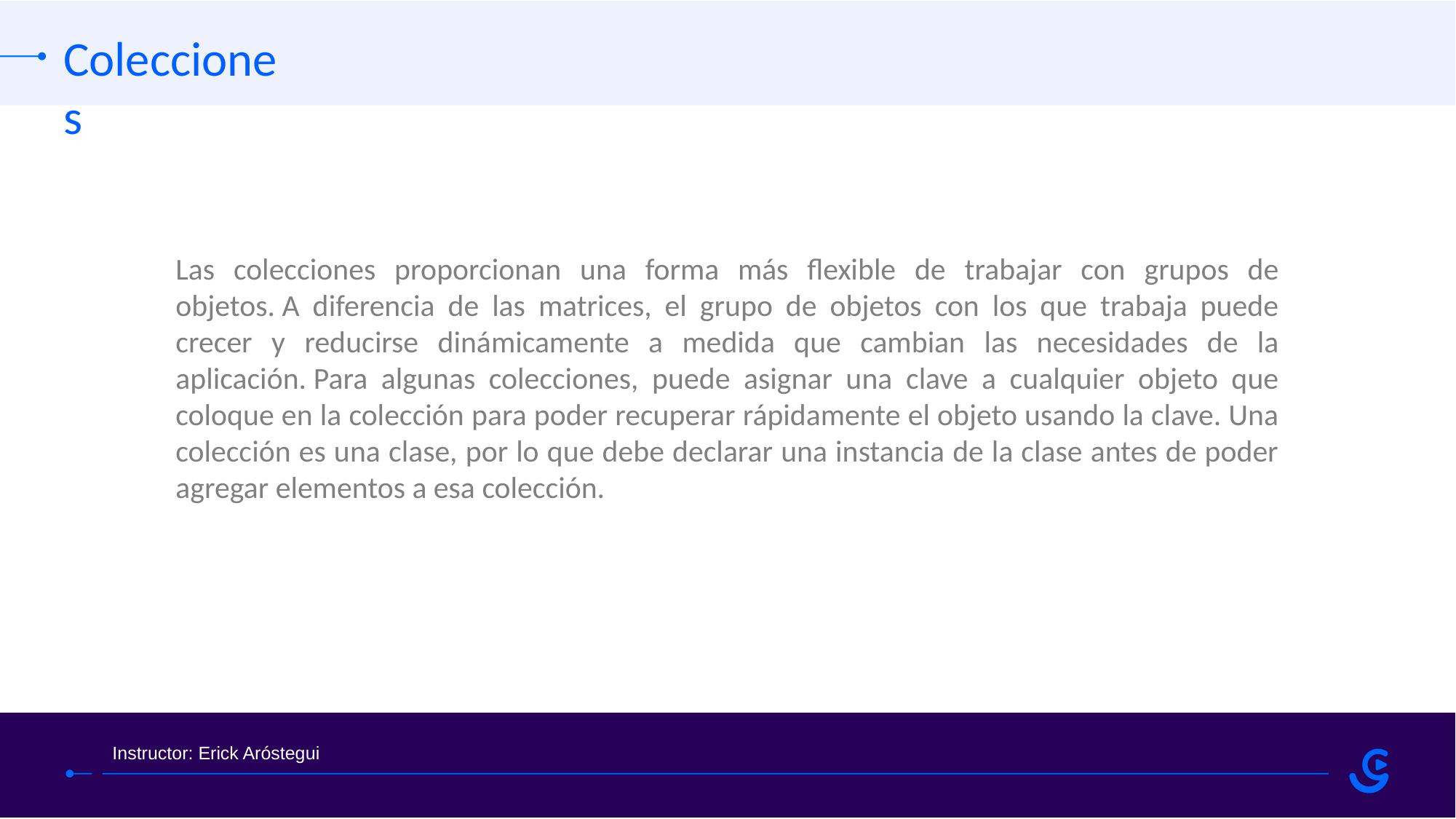

Colecciones
Las colecciones proporcionan una forma más flexible de trabajar con grupos de objetos. A diferencia de las matrices, el grupo de objetos con los que trabaja puede crecer y reducirse dinámicamente a medida que cambian las necesidades de la aplicación. Para algunas colecciones, puede asignar una clave a cualquier objeto que coloque en la colección para poder recuperar rápidamente el objeto usando la clave. Una colección es una clase, por lo que debe declarar una instancia de la clase antes de poder agregar elementos a esa colección.